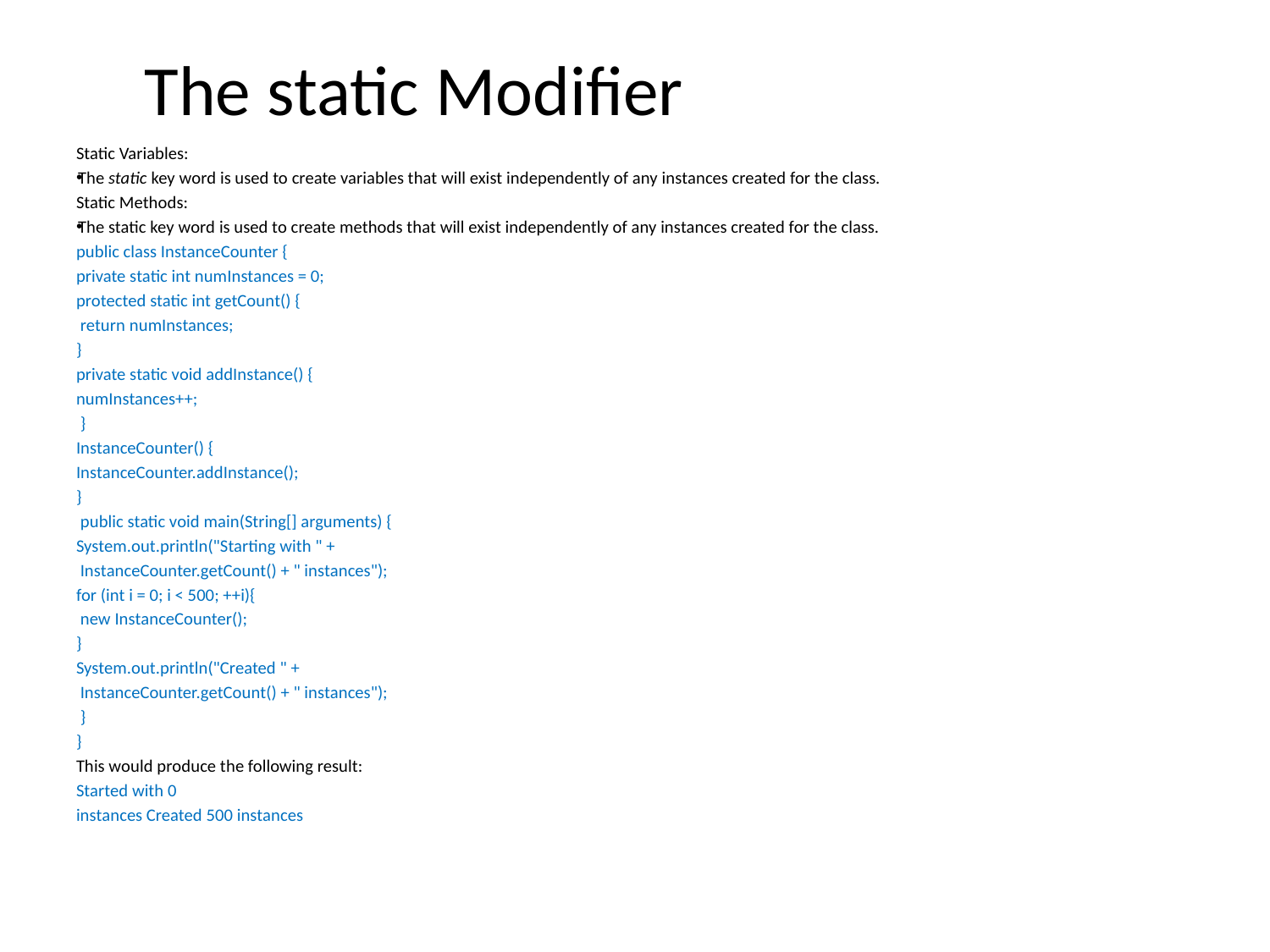

# The static Modifier
Static Variables:
The static key word is used to create variables that will exist independently of any instances created for the class.
Static Methods:
The static key word is used to create methods that will exist independently of any instances created for the class.
public class InstanceCounter {
private static int numInstances = 0;
protected static int getCount() {
 return numInstances;
}
private static void addInstance() {
numInstances++;
 }
InstanceCounter() {
InstanceCounter.addInstance();
}
 public static void main(String[] arguments) {
System.out.println("Starting with " +
 InstanceCounter.getCount() + " instances");
for (int i = 0; i < 500; ++i){
 new InstanceCounter();
}
System.out.println("Created " +
 InstanceCounter.getCount() + " instances");
 }
}
This would produce the following result:
Started with 0
instances Created 500 instances